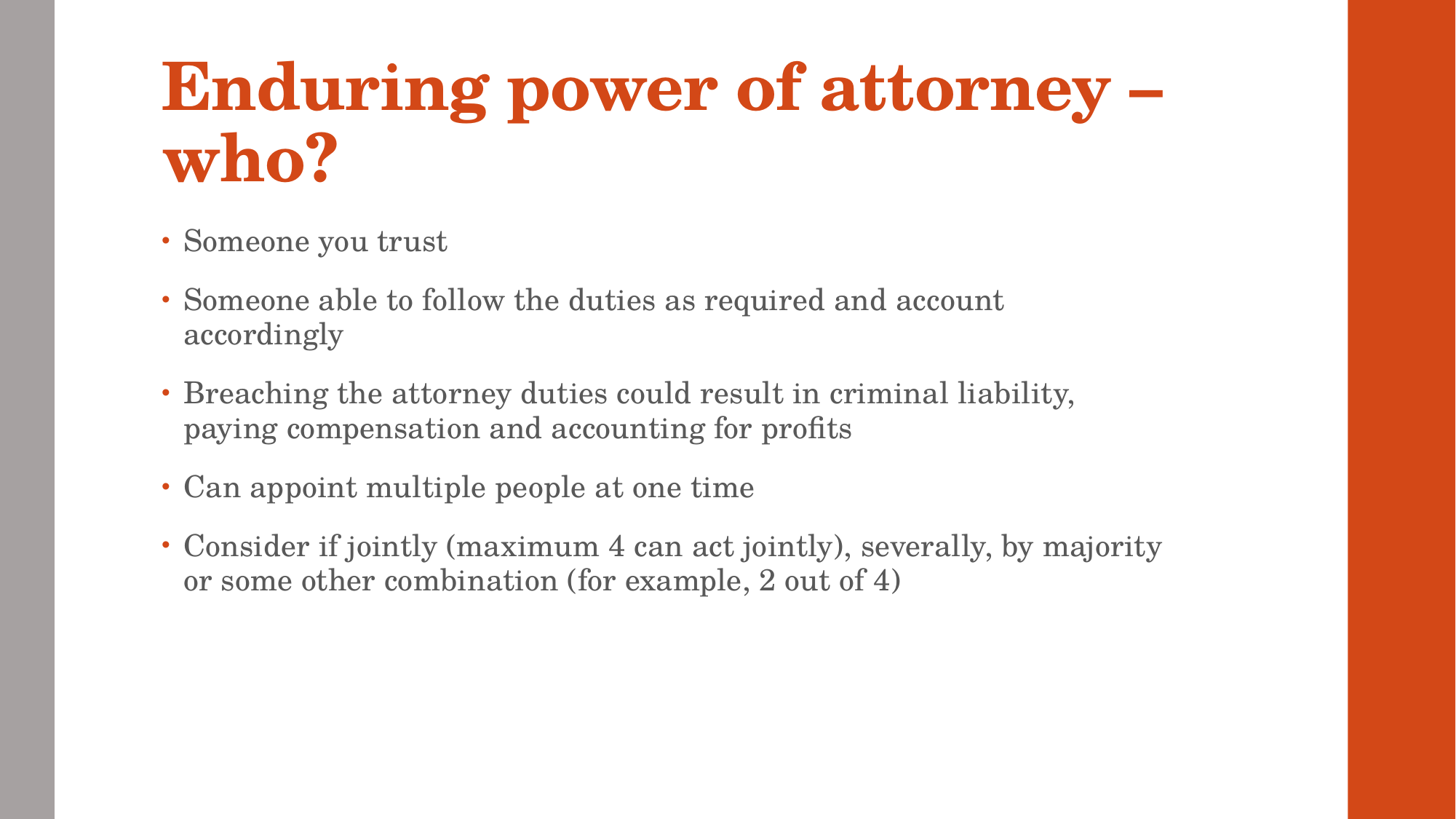

# Enduring power of attorney – who?
Someone you trust
Someone able to follow the duties as required and account accordingly
Breaching the attorney duties could result in criminal liability, paying compensation and accounting for profits
Can appoint multiple people at one time
Consider if jointly (maximum 4 can act jointly), severally, by majority or some other combination (for example, 2 out of 4)